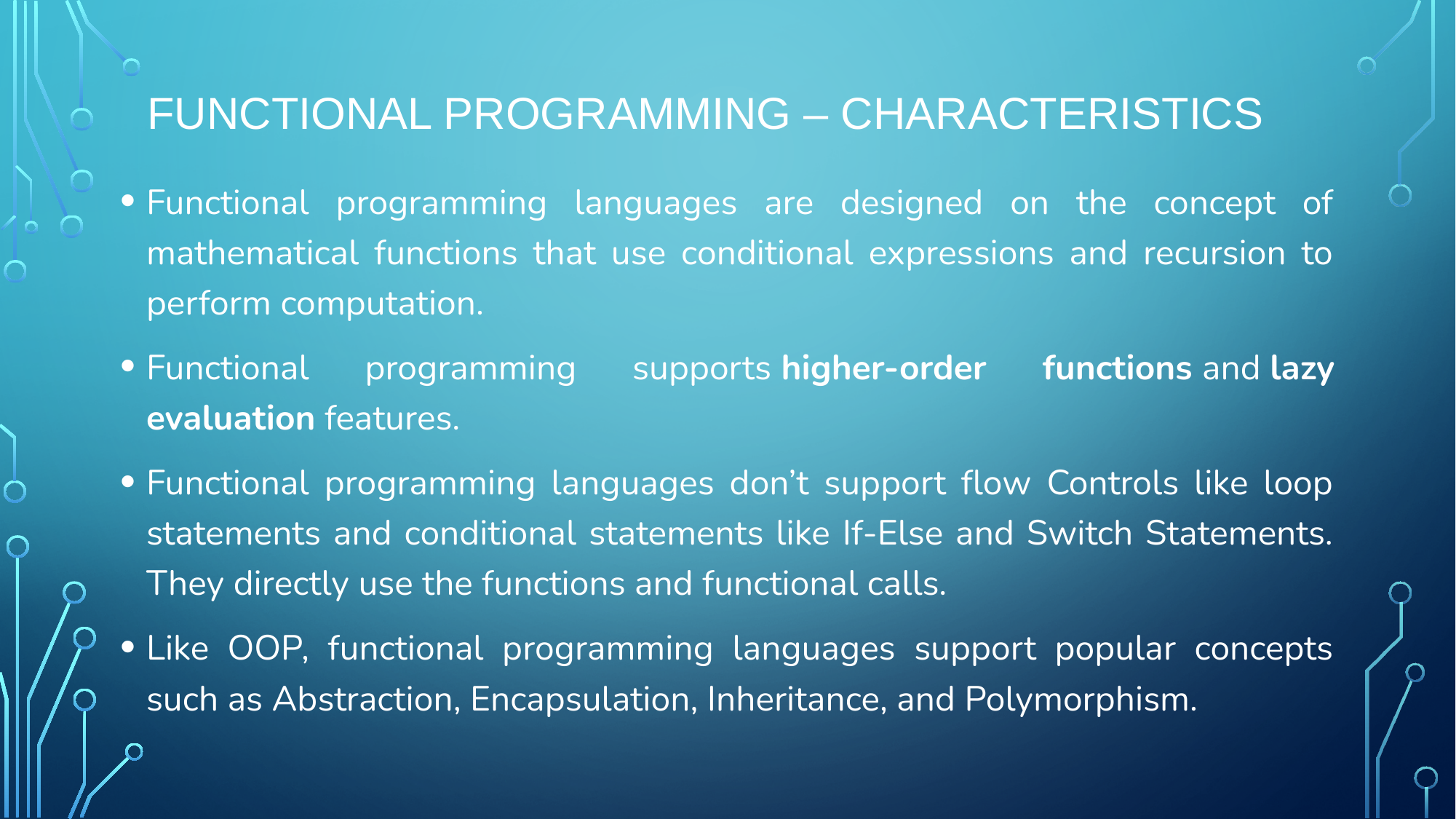

# Functional Programming – Characteristics
Functional programming languages are designed on the concept of mathematical functions that use conditional expressions and recursion to perform computation.
Functional programming supports higher-order functions and lazy evaluation features.
Functional programming languages don’t support flow Controls like loop statements and conditional statements like If-Else and Switch Statements. They directly use the functions and functional calls.
Like OOP, functional programming languages support popular concepts such as Abstraction, Encapsulation, Inheritance, and Polymorphism.